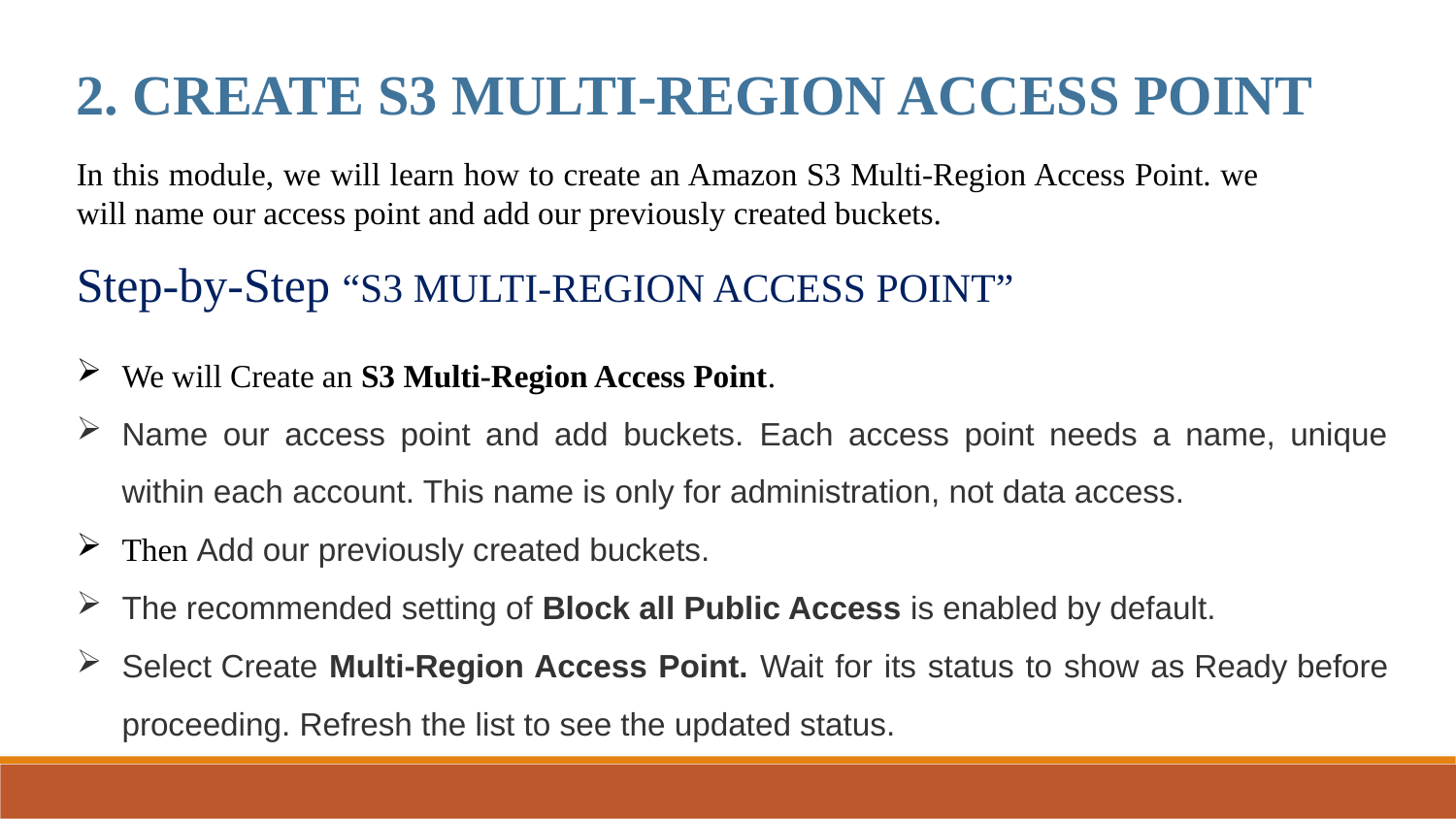

2. CREATE S3 MULTI-REGION ACCESS POINT
In this module, we will learn how to create an Amazon S3 Multi-Region Access Point. we will name our access point and add our previously created buckets.
Step-by-Step “S3 MULTI-REGION ACCESS POINT”
We will Create an S3 Multi-Region Access Point.
Name our access point and add buckets. Each access point needs a name, unique within each account. This name is only for administration, not data access.
Then Add our previously created buckets.
The recommended setting of Block all Public Access is enabled by default.
Select Create Multi-Region Access Point. Wait for its status to show as Ready before proceeding. Refresh the list to see the updated status.